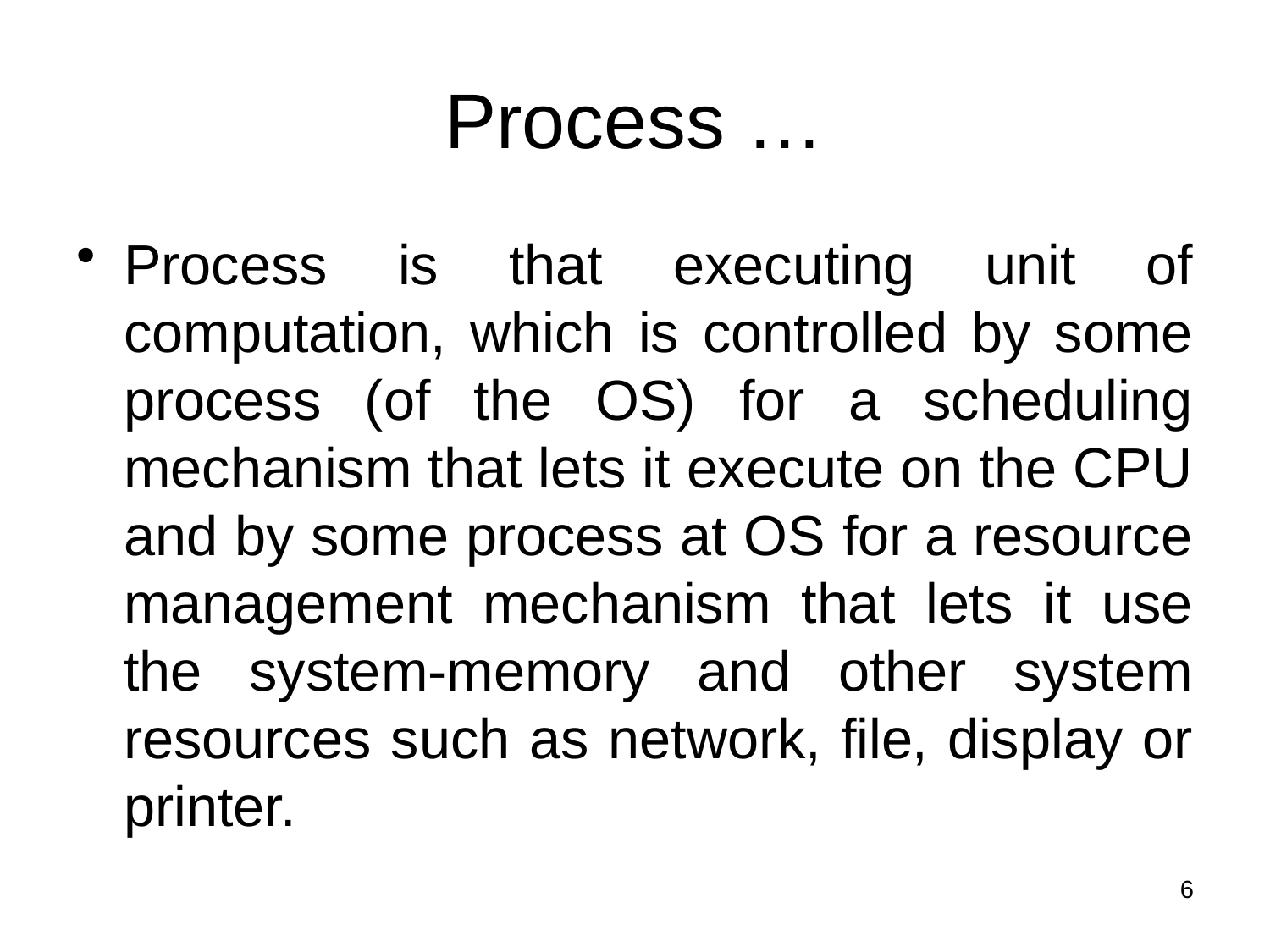

# Process …
Process is that executing unit of computation, which is controlled by some process (of the OS) for a scheduling mechanism that lets it execute on the CPU and by some process at OS for a resource management mechanism that lets it use the system-memory and other system resources such as network, file, display or printer.
6